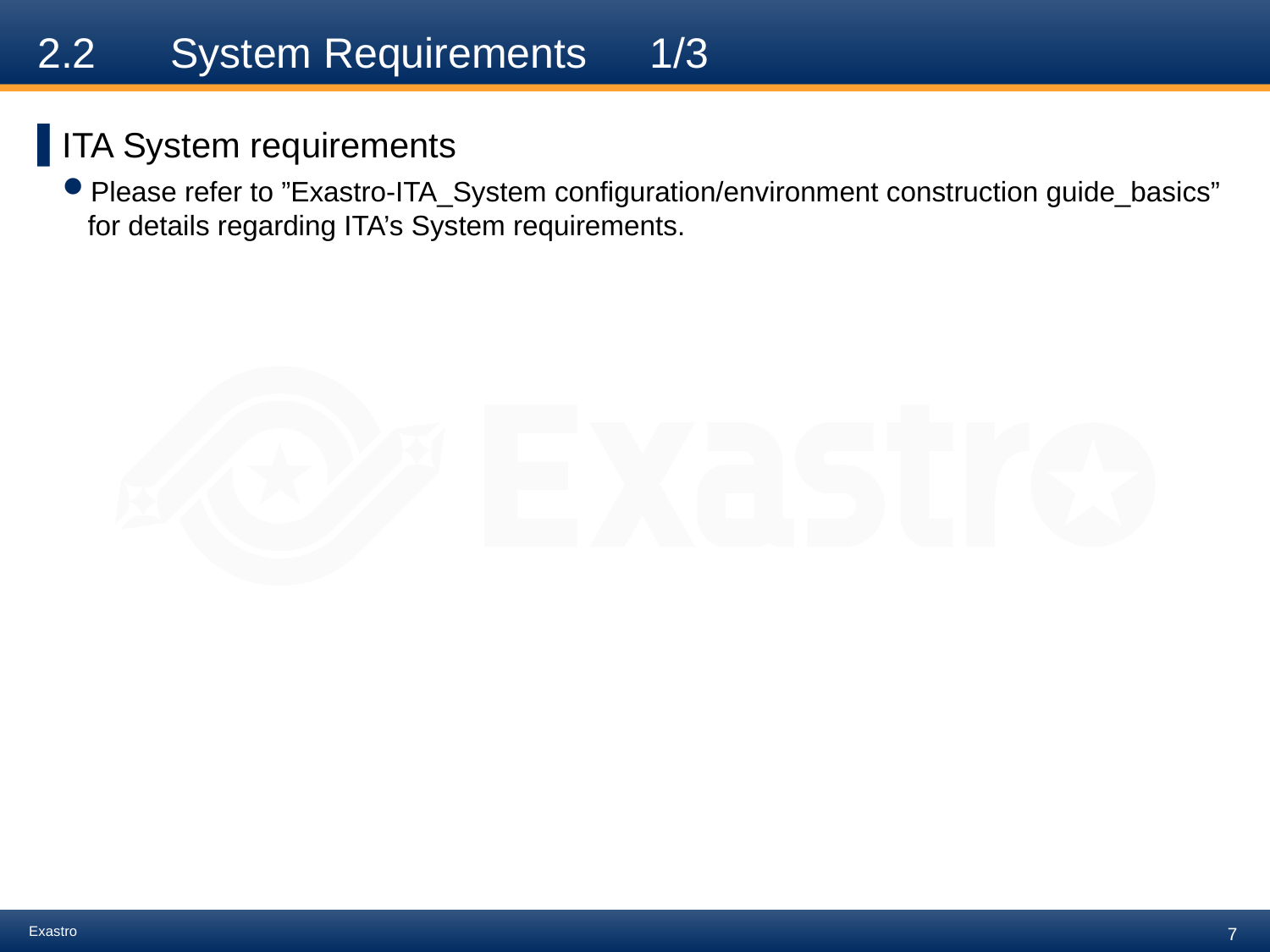

# 2.2　 System Requirements　1/3
ITA System requirements
Please refer to ”Exastro-ITA_System configuration/environment construction guide_basics” for details regarding ITA’s System requirements.